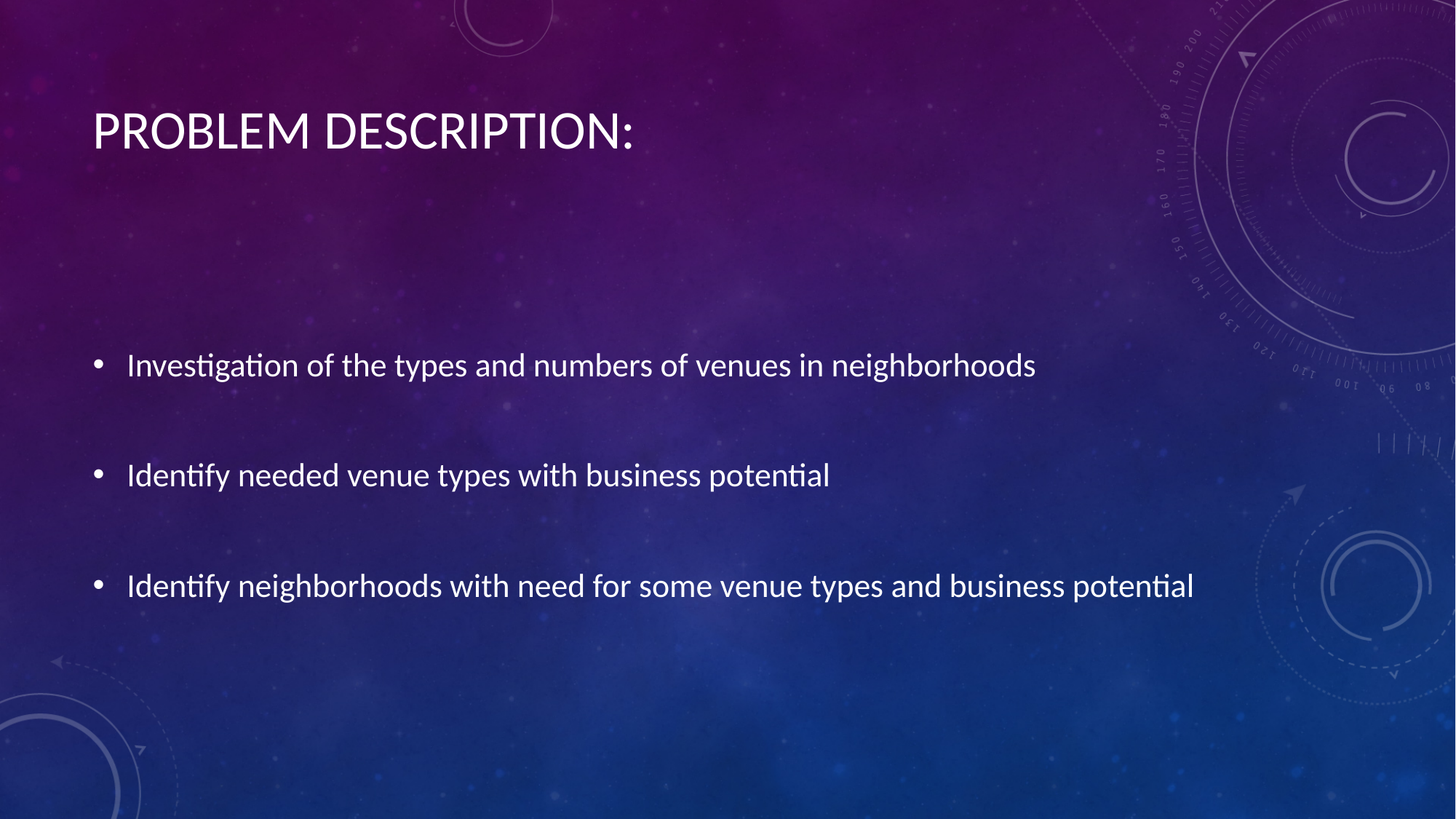

# Problem Description:
Investigation of the types and numbers of venues in neighborhoods

Identify needed venue types with business potential

Identify neighborhoods with need for some venue types and business potential